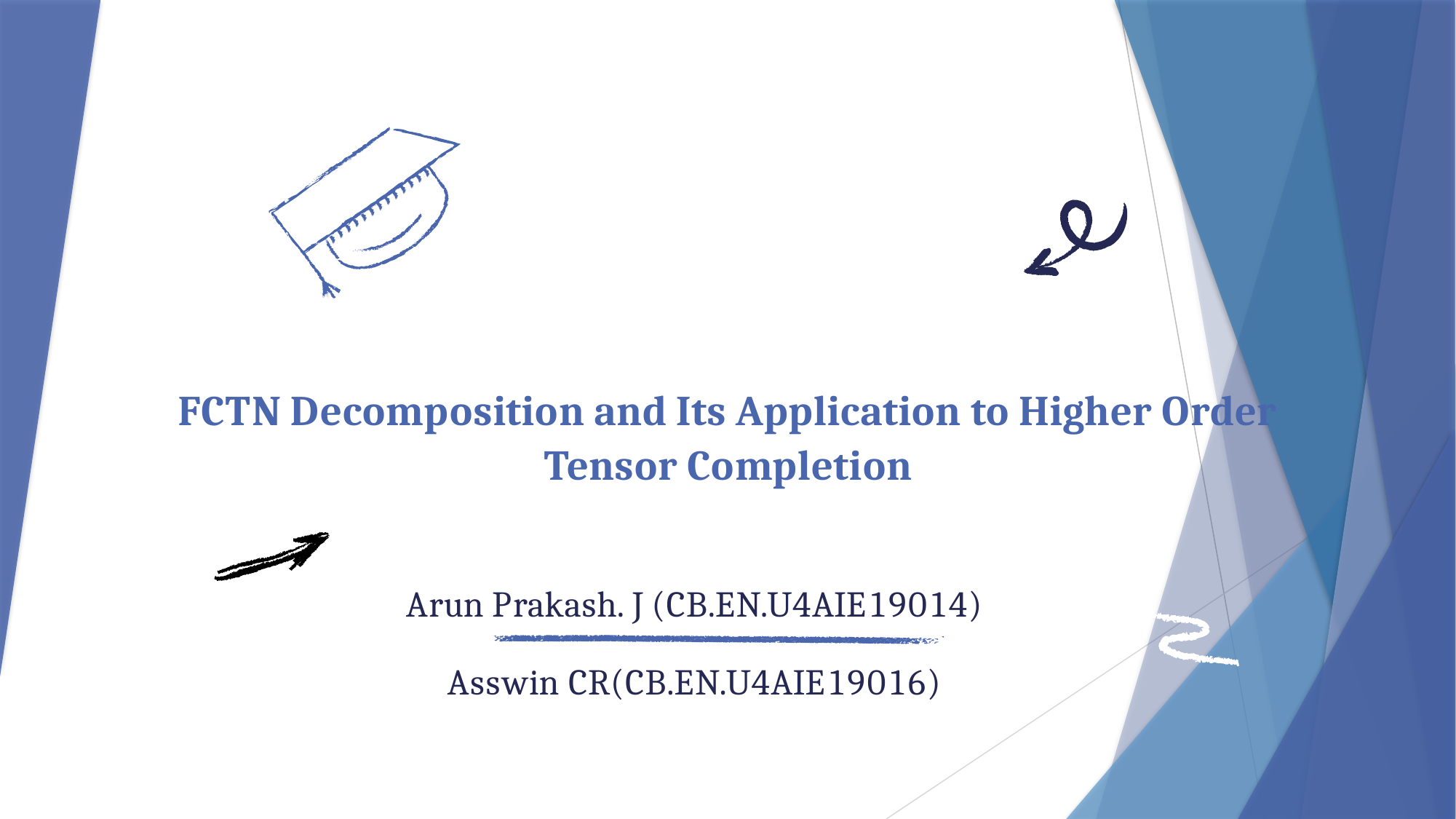

# FCTN Decomposition and Its Application to Higher Order Tensor Completion

Arun Prakash. J (CB.EN.U4AIE19014)
Asswin CR(CB.EN.U4AIE19016)